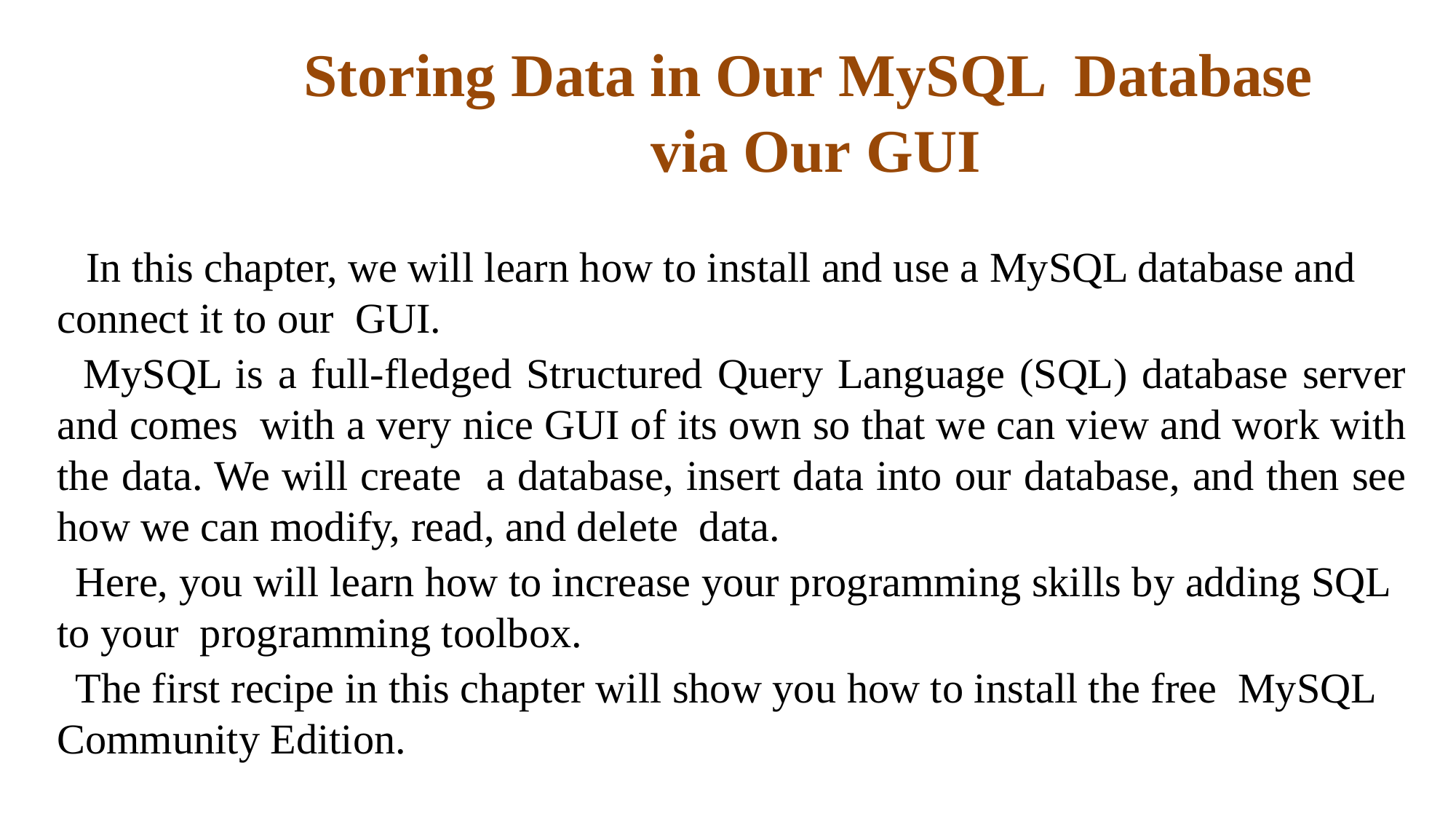

Storing Data in Our MySQL  Database
via Our GUI

   In this chapter, we will learn how to install and use a MySQL database and connect it to our  GUI.
  MySQL is a full-fledged Structured Query Language (SQL) database server and comes  with a very nice GUI of its own so that we can view and work with the data. We will create  a database, insert data into our database, and then see how we can modify, read, and delete  data.
  Here, you will learn how to increase your programming skills by adding SQL to your  programming toolbox.
  The first recipe in this chapter will show you how to install the free  MySQL Community Edition.